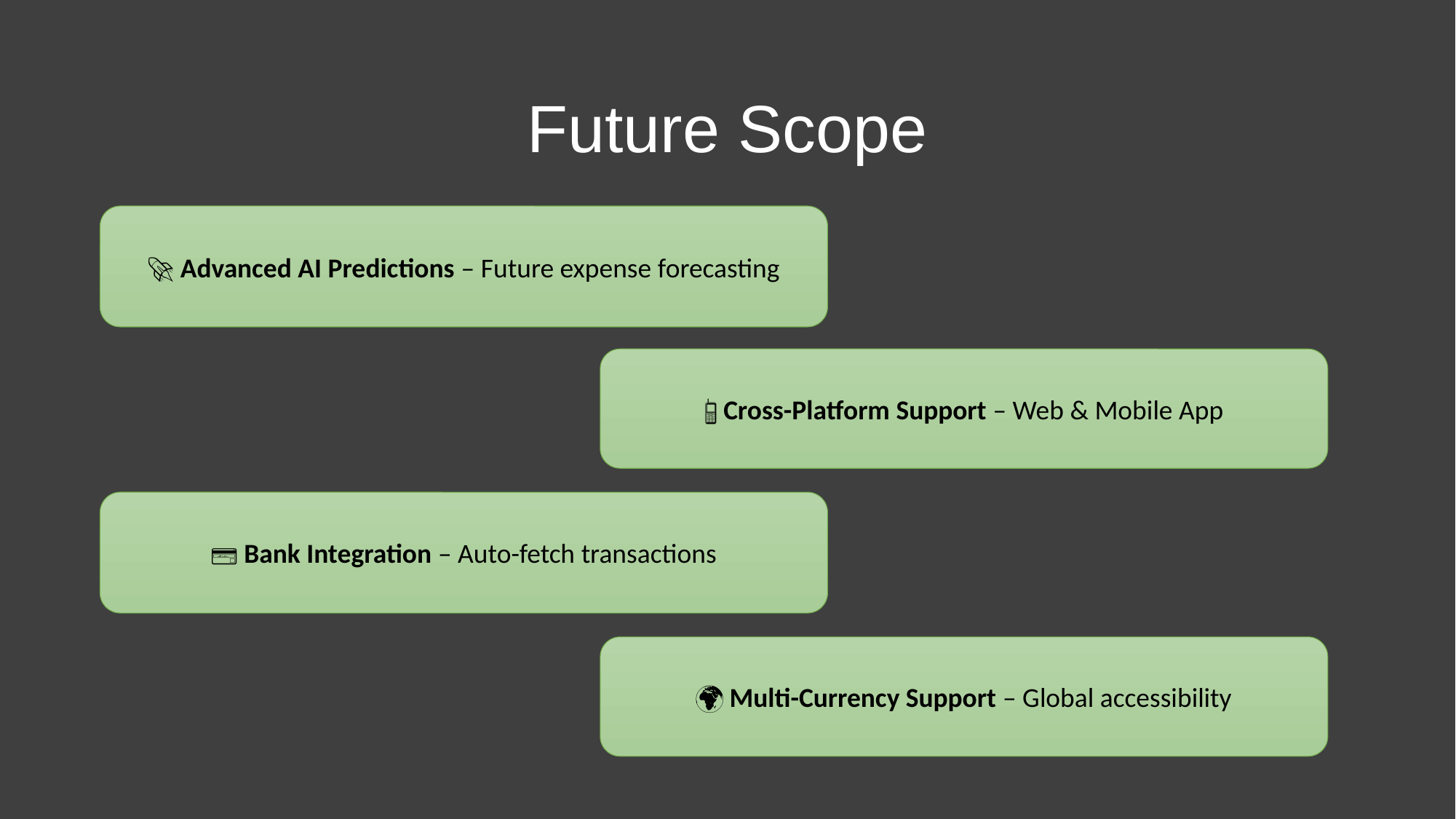

# Future Scope
🚀 Advanced AI Predictions – Future expense forecasting
📱 Cross-Platform Support – Web & Mobile App
💳 Bank Integration – Auto-fetch transactions
🌍 Multi-Currency Support – Global accessibility